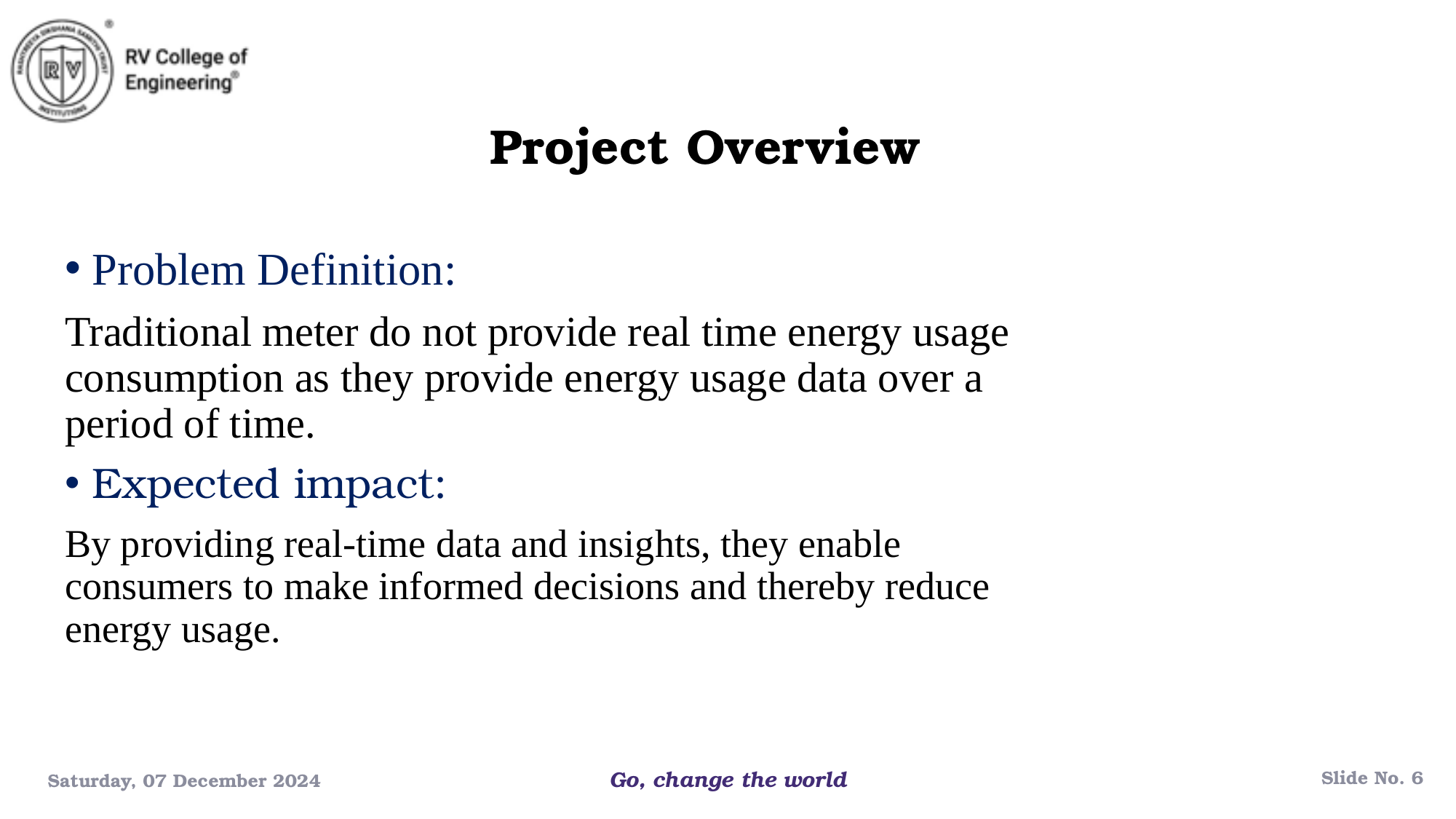

Project Overview
Problem Definition:
Traditional meter do not provide real time energy usage consumption as they provide energy usage data over a period of time.
Expected impact:
By providing real-time data and insights, they enable consumers to make informed decisions and thereby reduce energy usage.

Saturday, 07 December 2024
Slide No. 6